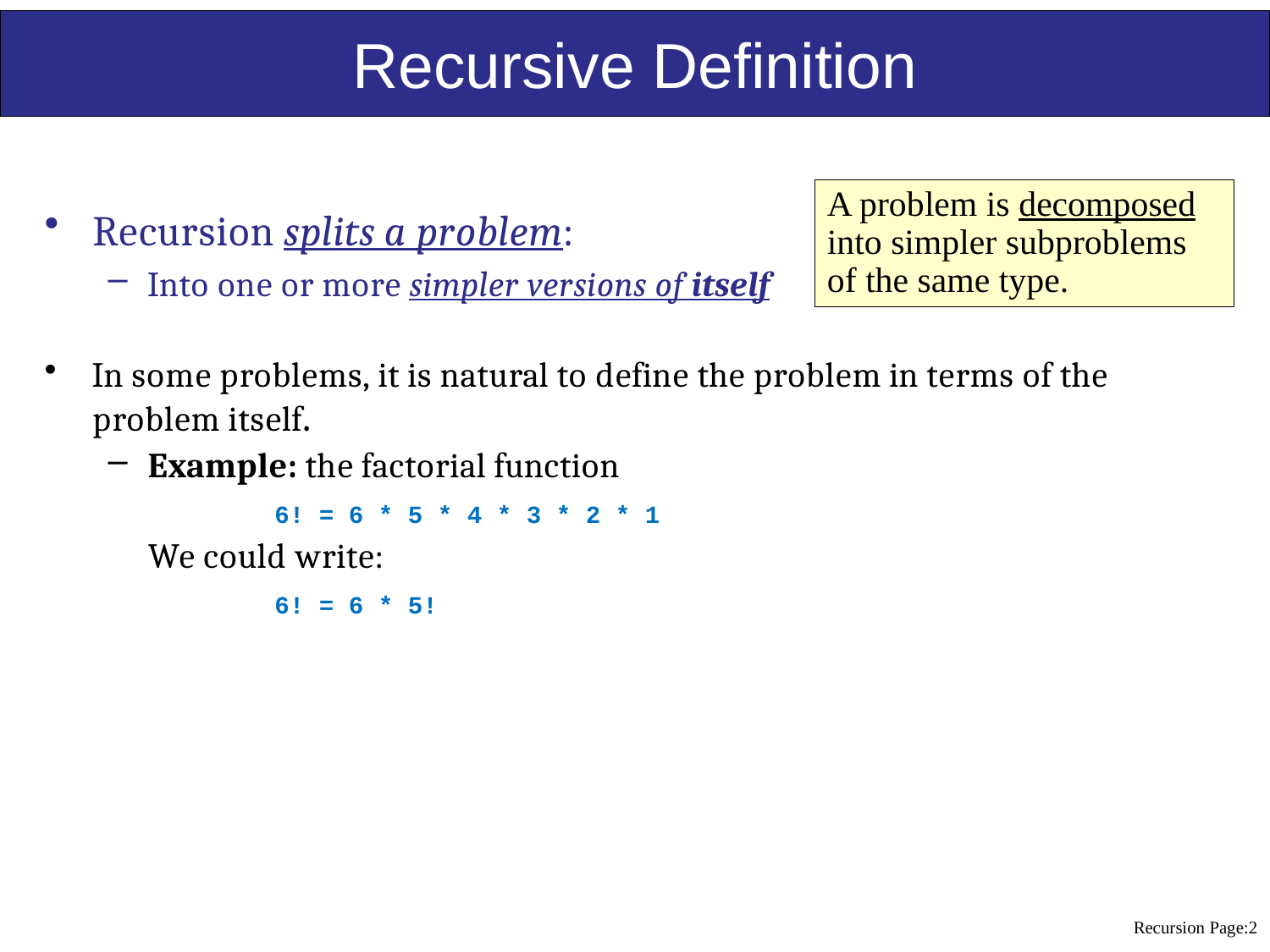

# Recursive Definition

Recursion splits a problem:
Into one or more simpler versions of itself

In some problems, it is natural to define the problem in terms of the problem itself.
Example: the factorial function
		6! = 6 * 5 * 4 * 3 * 2 * 1
	We could write:
		6! = 6 * 5!

A problem is decomposed into simpler subproblems of the same type.